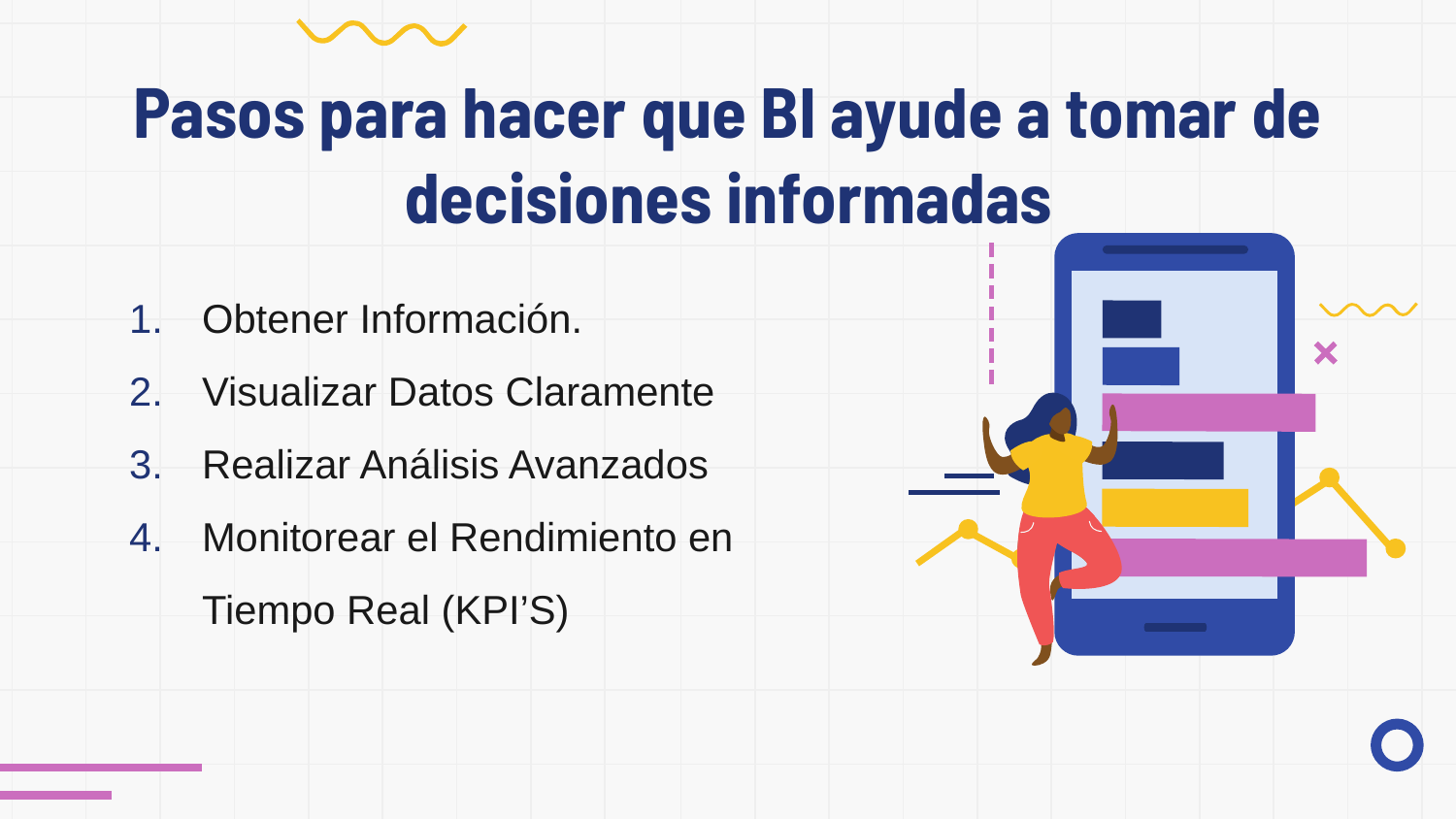

# Pasos para hacer que BI ayude a tomar de decisiones informadas

Obtener Información.
Visualizar Datos Claramente
Realizar Análisis Avanzados
Monitorear el Rendimiento en Tiempo Real (KPI’S)